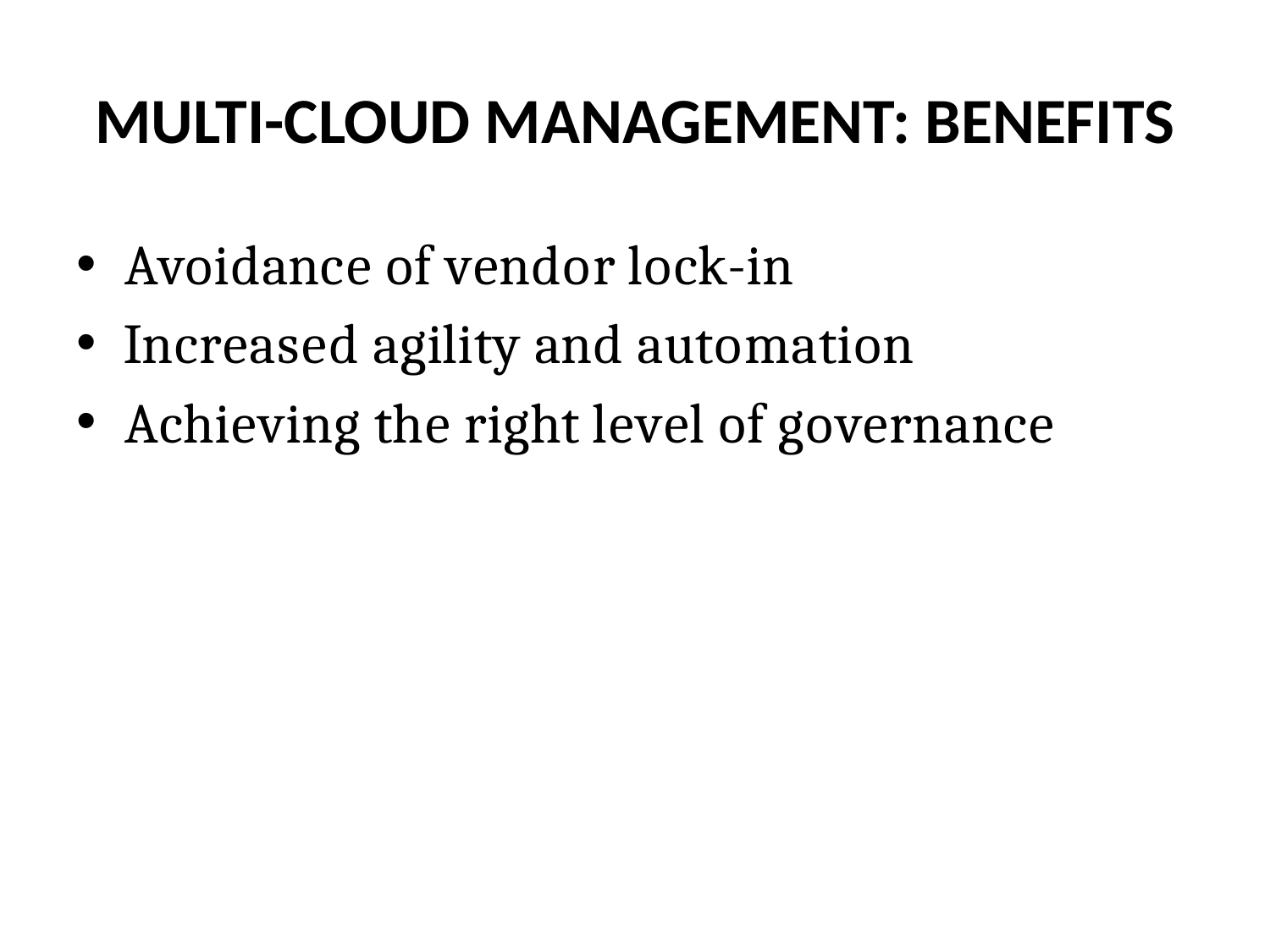

# MULTI-CLOUD MANAGEMENT: BENEFITS
Avoidance of vendor lock-in
Increased agility and automation
Achieving the right level of governance